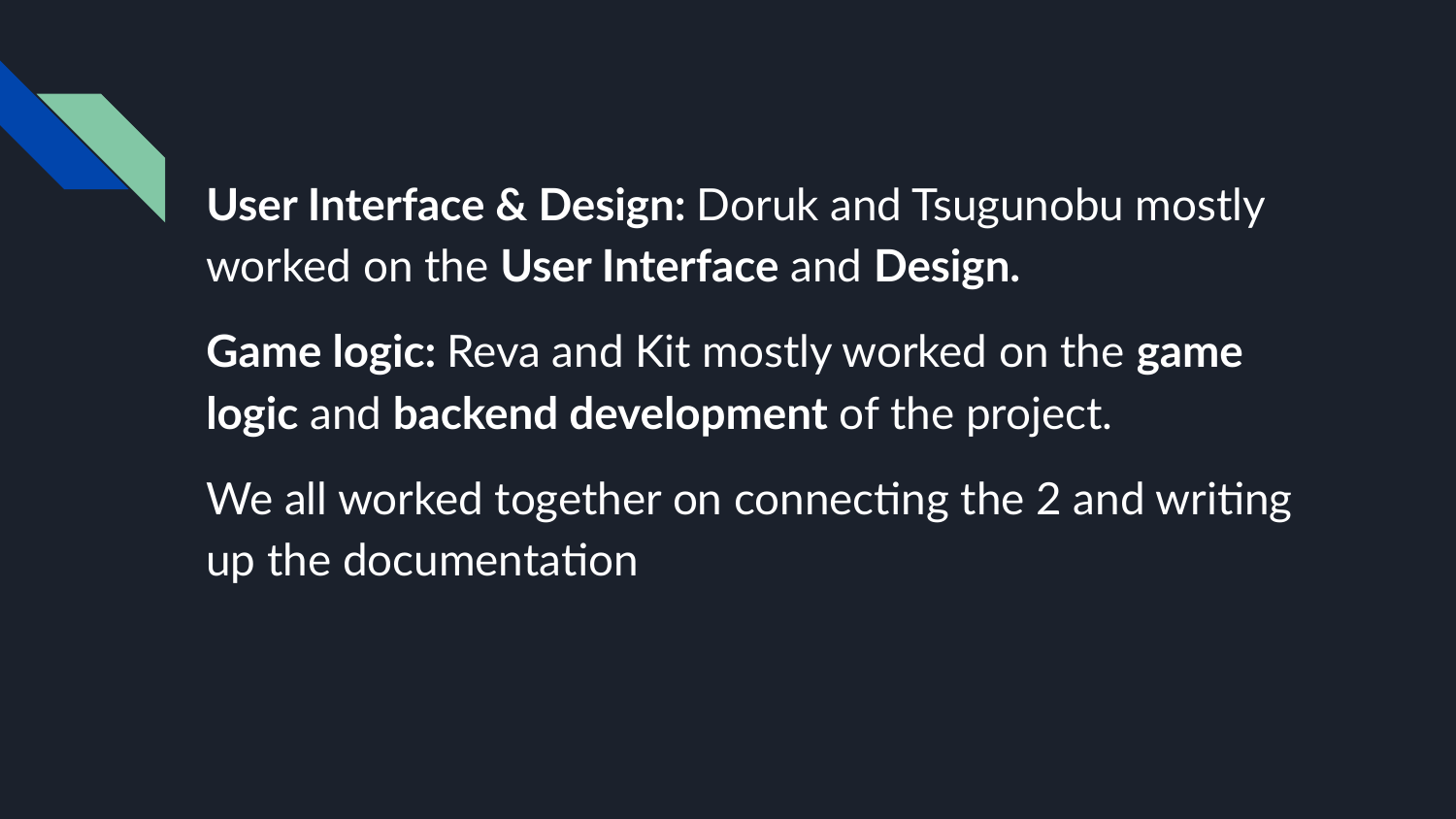

User Interface & Design: Doruk and Tsugunobu mostly worked on the User Interface and Design.
Game logic: Reva and Kit mostly worked on the game logic and backend development of the project.
We all worked together on connecting the 2 and writing up the documentation